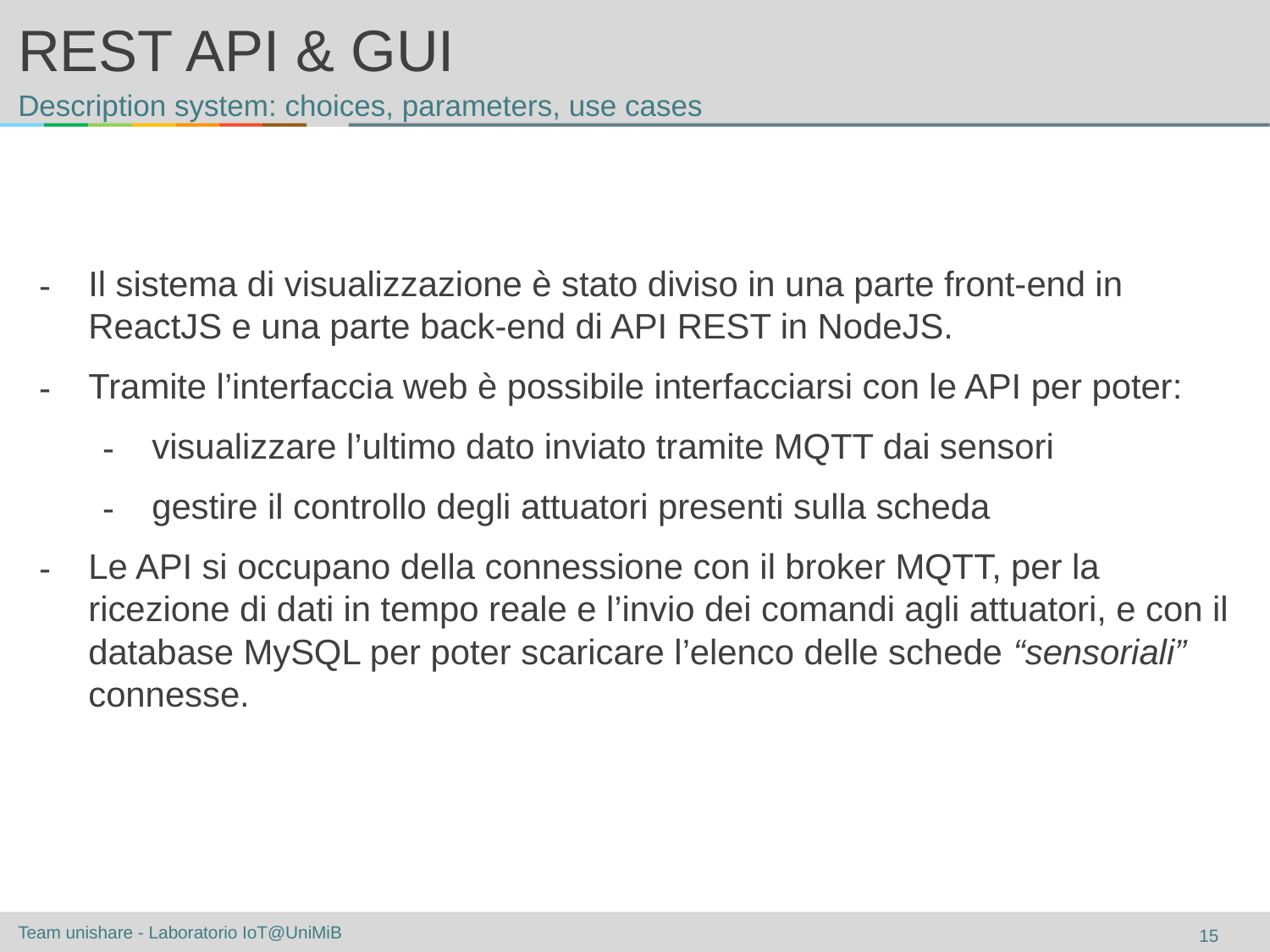

# REST API & GUI
Description system: choices, parameters, use cases
Il sistema di visualizzazione è stato diviso in una parte front-end in ReactJS e una parte back-end di API REST in NodeJS.
Tramite l’interfaccia web è possibile interfacciarsi con le API per poter:
visualizzare l’ultimo dato inviato tramite MQTT dai sensori
gestire il controllo degli attuatori presenti sulla scheda
Le API si occupano della connessione con il broker MQTT, per la ricezione di dati in tempo reale e l’invio dei comandi agli attuatori, e con il database MySQL per poter scaricare l’elenco delle schede “sensoriali” connesse.
15
Team unishare - Laboratorio IoT@UniMiB